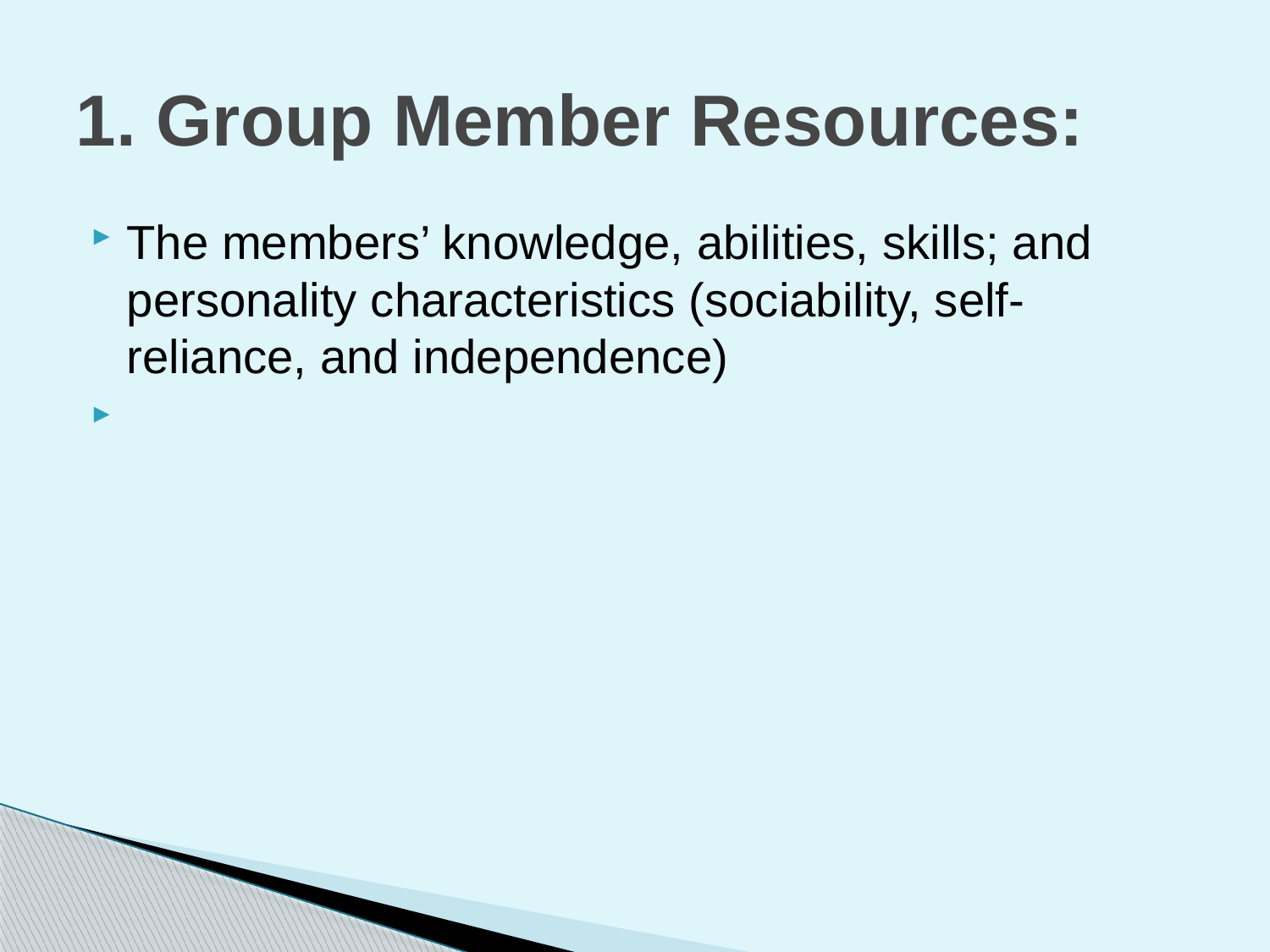

# 1. Group Member Resources:
The members’ knowledge, abilities, skills; and personality characteristics (sociability, self- reliance, and independence)